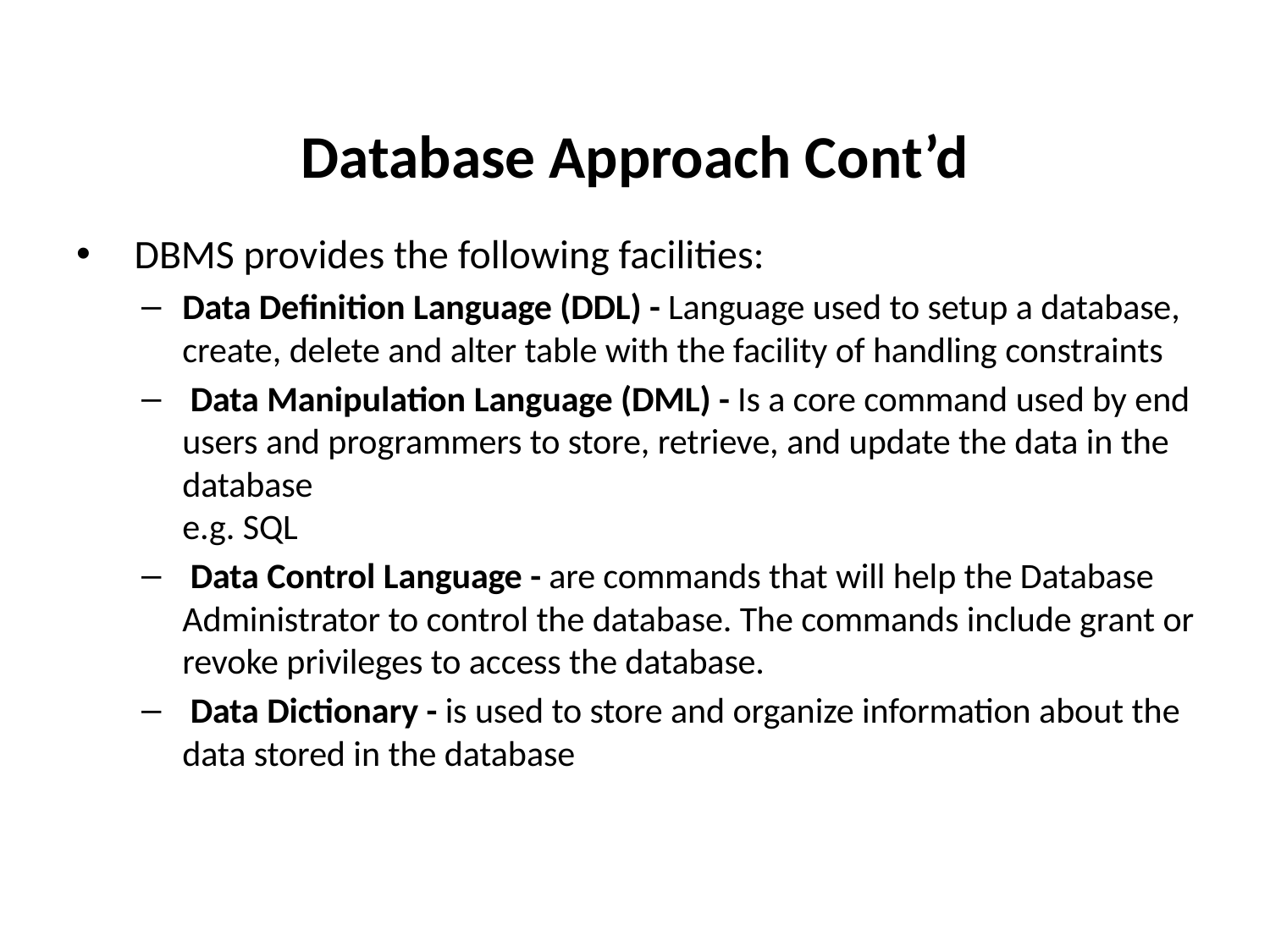

# Database Approach Cont’d
 DBMS provides the following facilities:
Data Definition Language (DDL) - Language used to setup a database,
create, delete and alter table with the facility of handling constraints
 Data Manipulation Language (DML) - Is a core command used by end users and programmers to store, retrieve, and update the data in the database
e.g. SQL
 Data Control Language - are commands that will help the Database
Administrator to control the database. The commands include grant or revoke privileges to access the database.
 Data Dictionary - is used to store and organize information about the data stored in the database